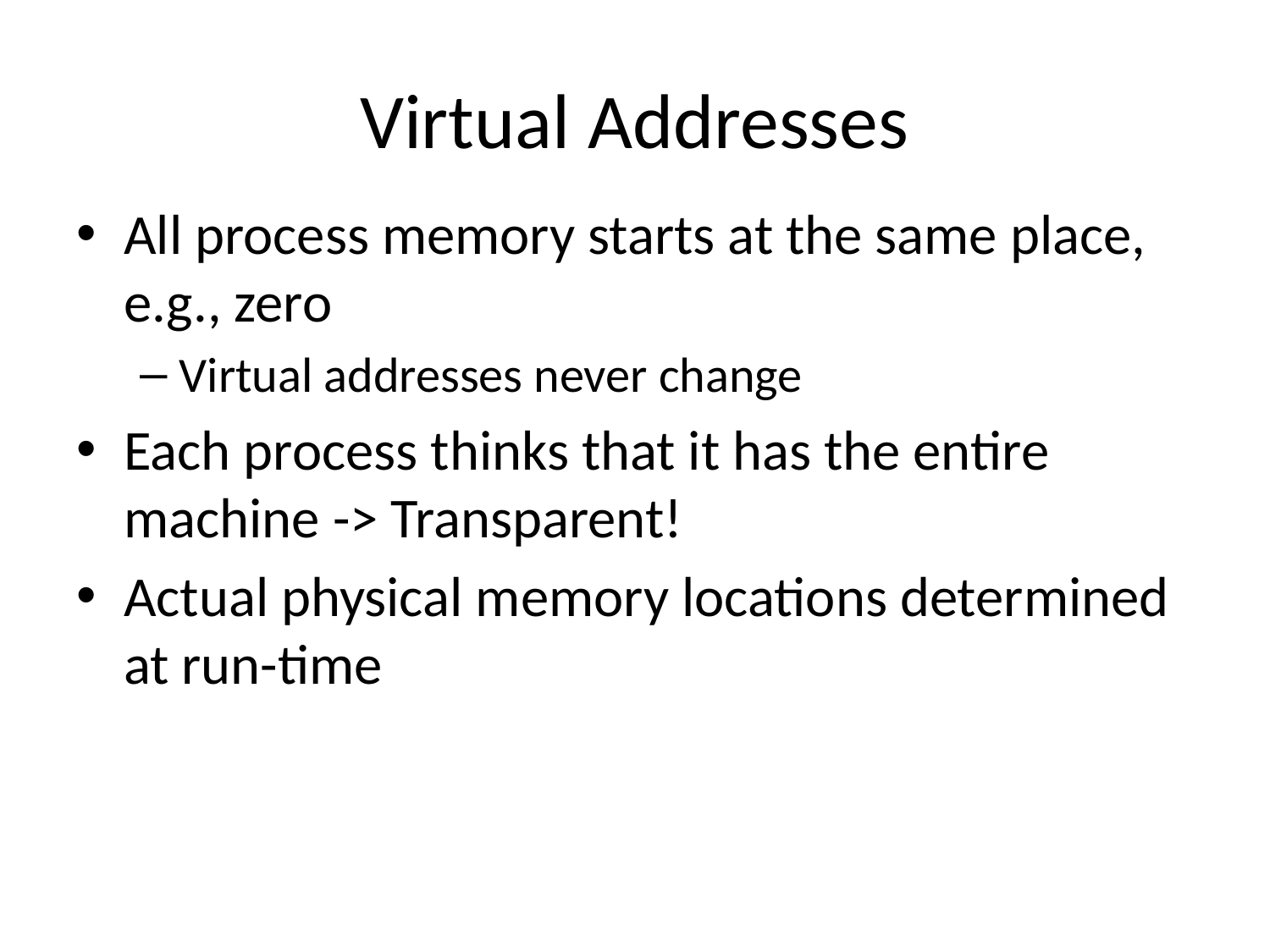

# Virtual Addresses
All process memory starts at the same place, e.g., zero
Virtual addresses never change
Each process thinks that it has the entire machine -> Transparent!
Actual physical memory locations determined at run-time